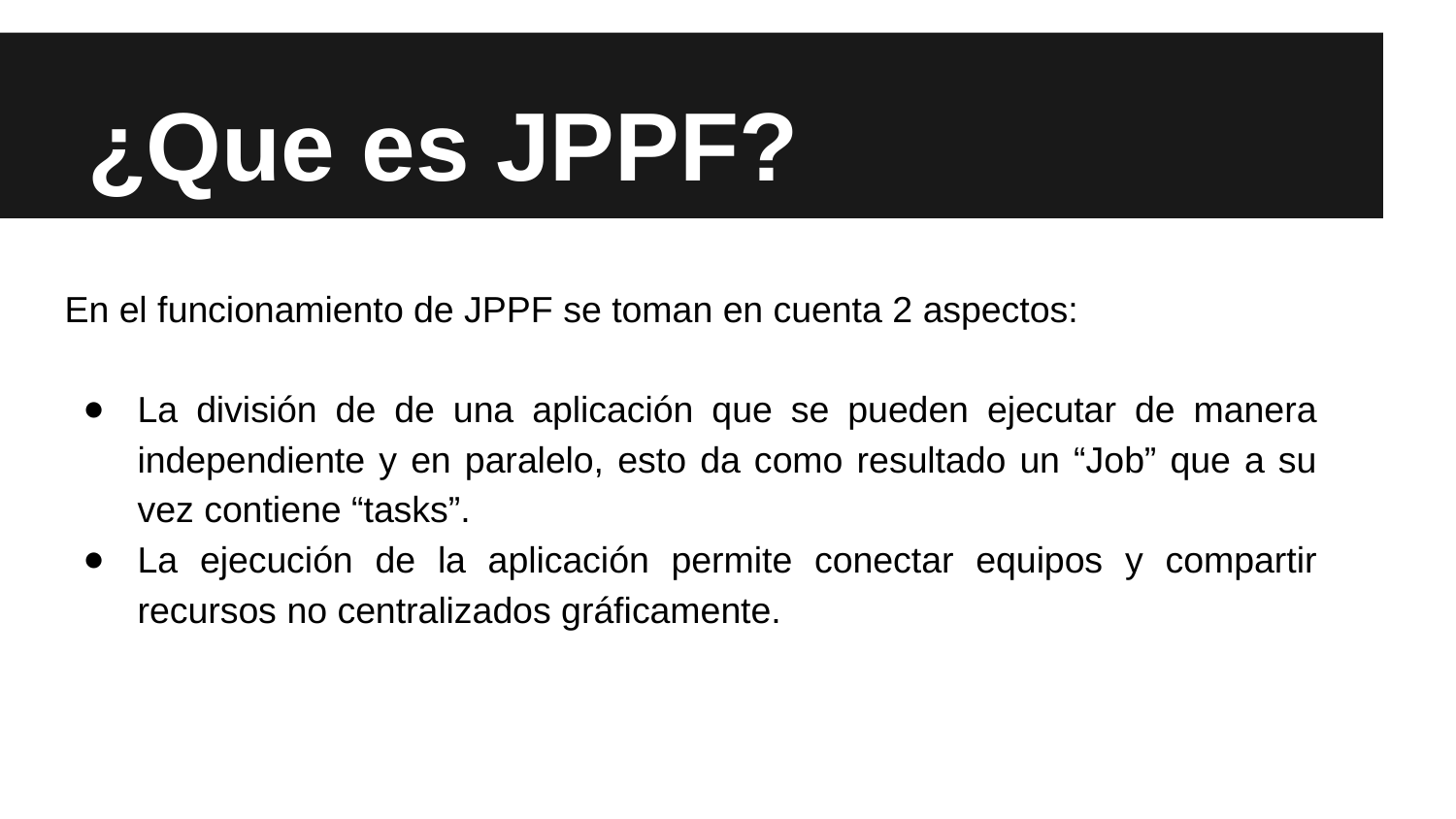

# ¿Que es JPPF?
En el funcionamiento de JPPF se toman en cuenta 2 aspectos:

La división de de una aplicación que se pueden ejecutar de manera independiente y en paralelo, esto da como resultado un “Job” que a su vez contiene “tasks”.
La ejecución de la aplicación permite conectar equipos y compartir recursos no centralizados gráficamente.